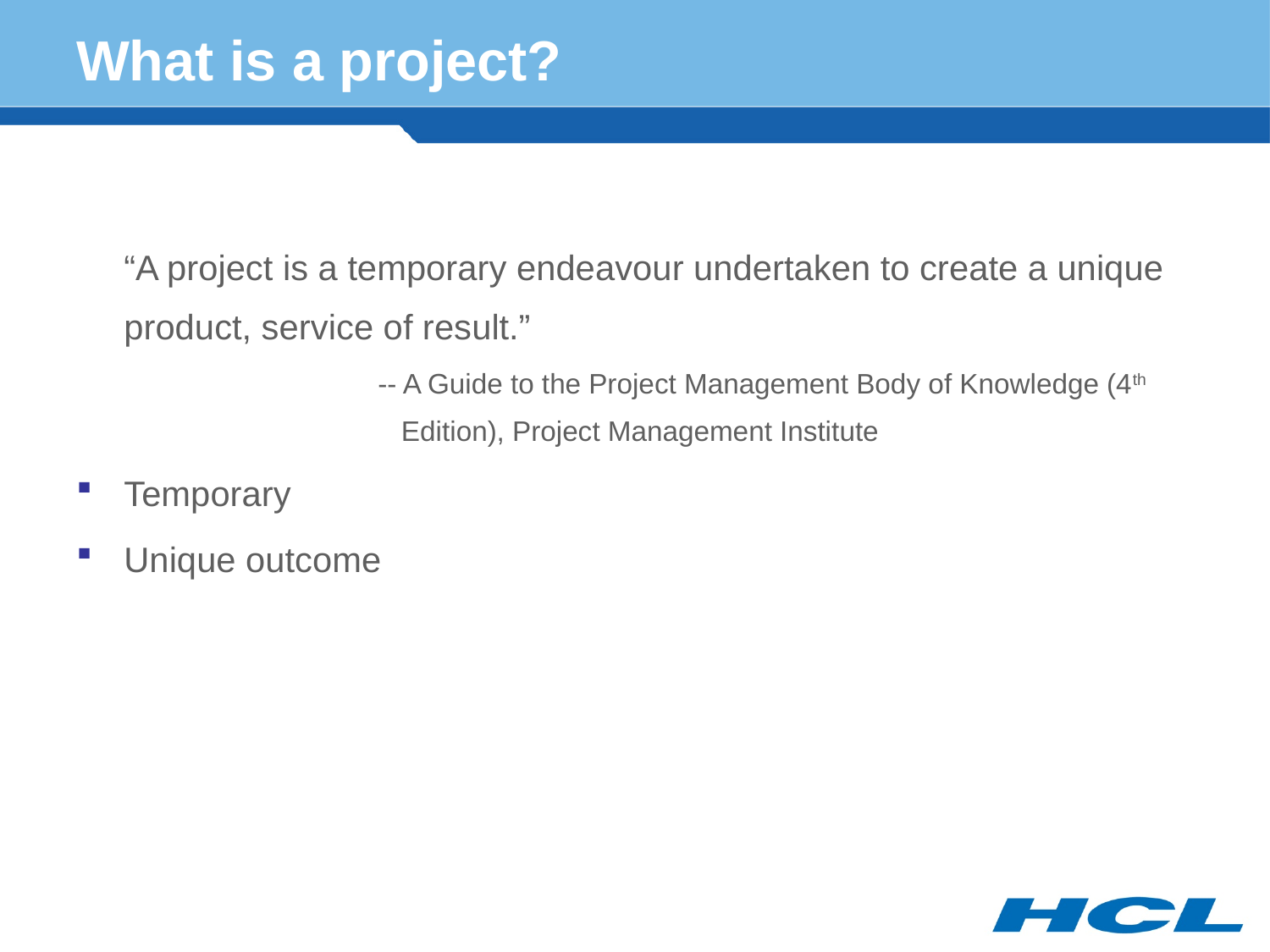

# What is a project?
	“A project is a temporary endeavour undertaken to create a unique product, service of result.”
			-- A Guide to the Project Management Body of Knowledge (4th 		   Edition), Project Management Institute
Temporary
Unique outcome